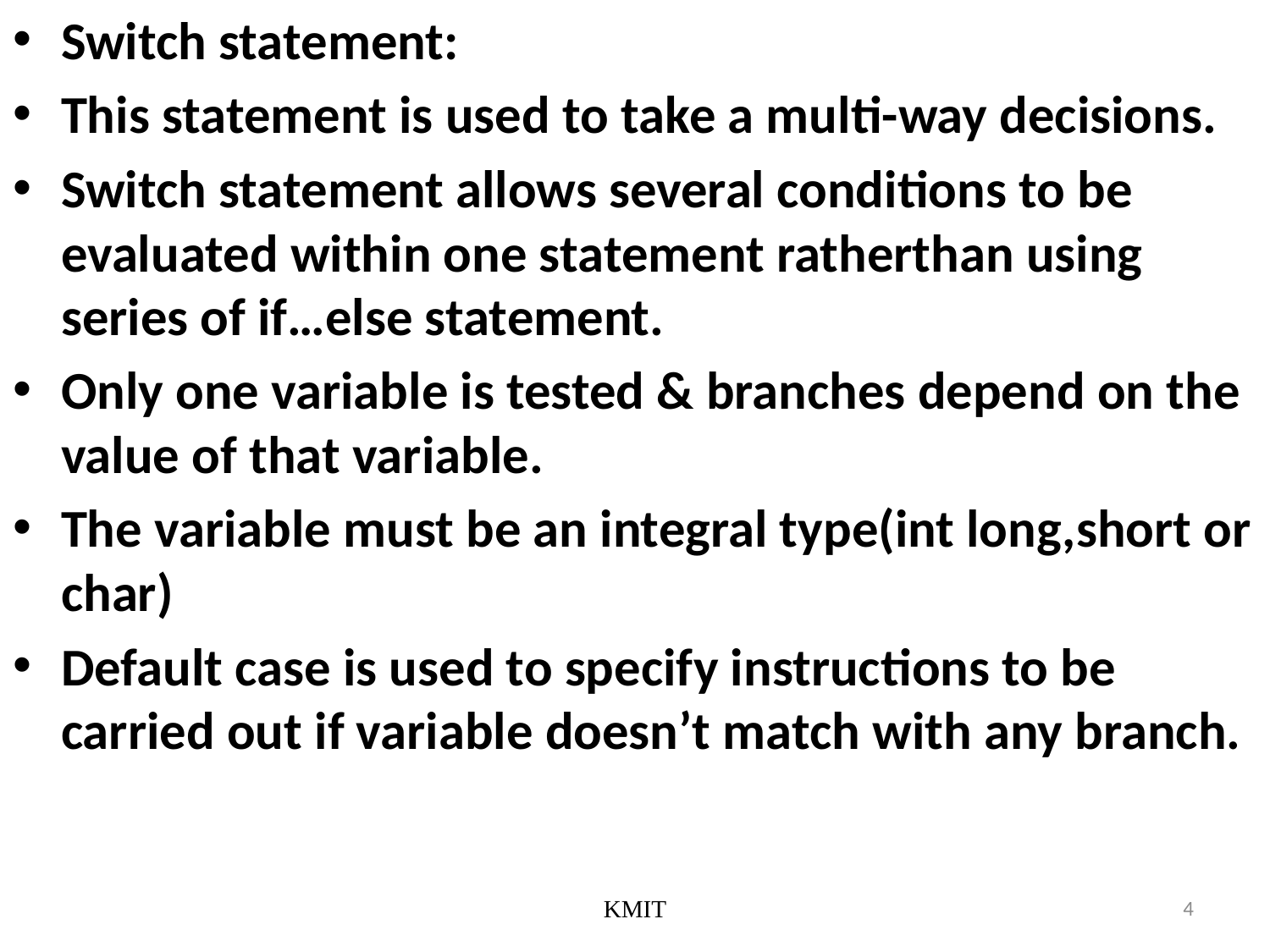

Switch statement:
This statement is used to take a multi-way decisions.
Switch statement allows several conditions to be evaluated within one statement ratherthan using series of if…else statement.
Only one variable is tested & branches depend on the value of that variable.
The variable must be an integral type(int long,short or char)
Default case is used to specify instructions to be carried out if variable doesn’t match with any branch.
KMIT
4